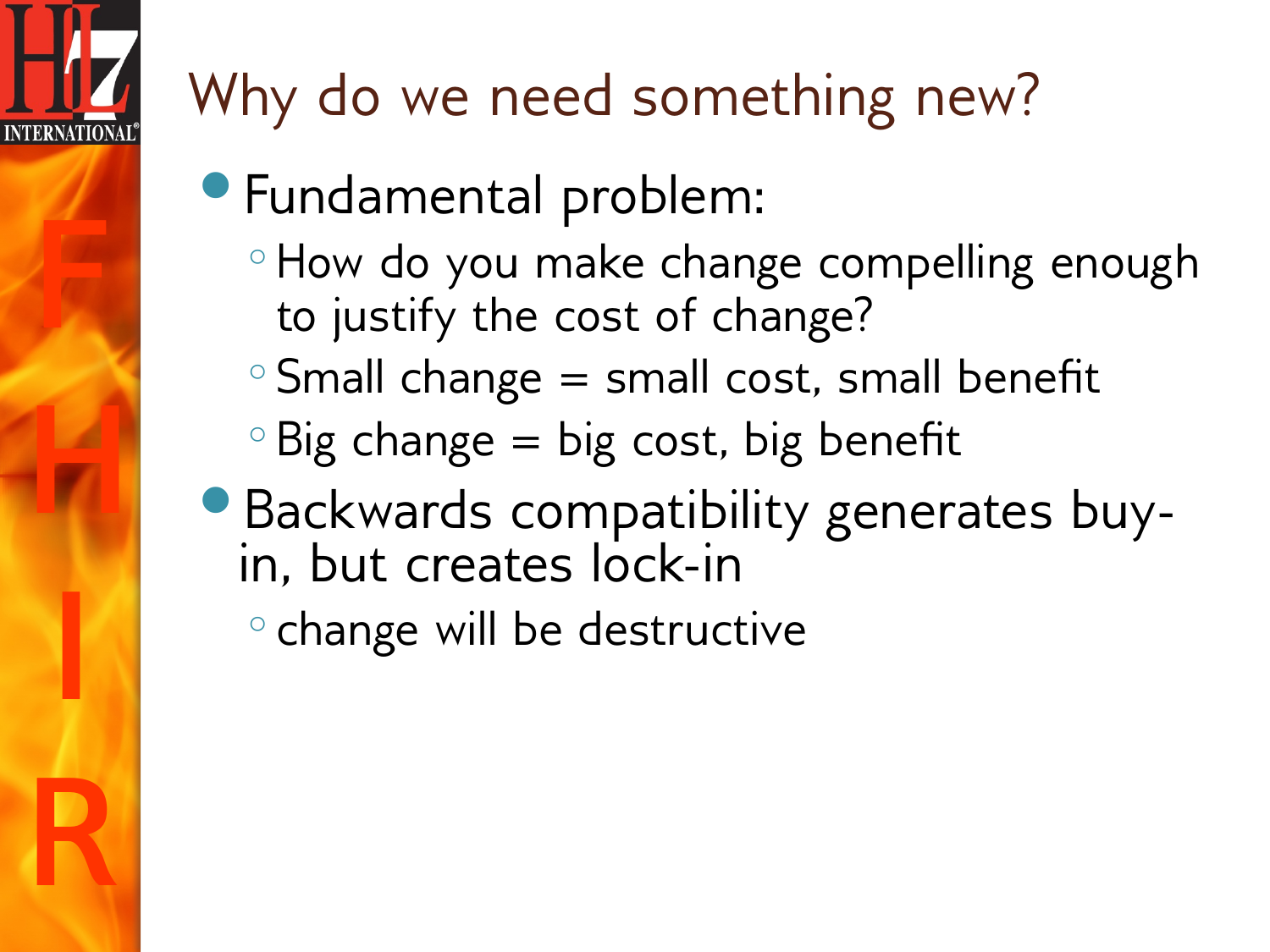

# Why do we need something new?
Fundamental problem:
How do you make change compelling enough to justify the cost of change?
Small change = small cost, small benefit
Big change = big cost, big benefit
Backwards compatibility generates buy-in, but creates lock-in
change will be destructive